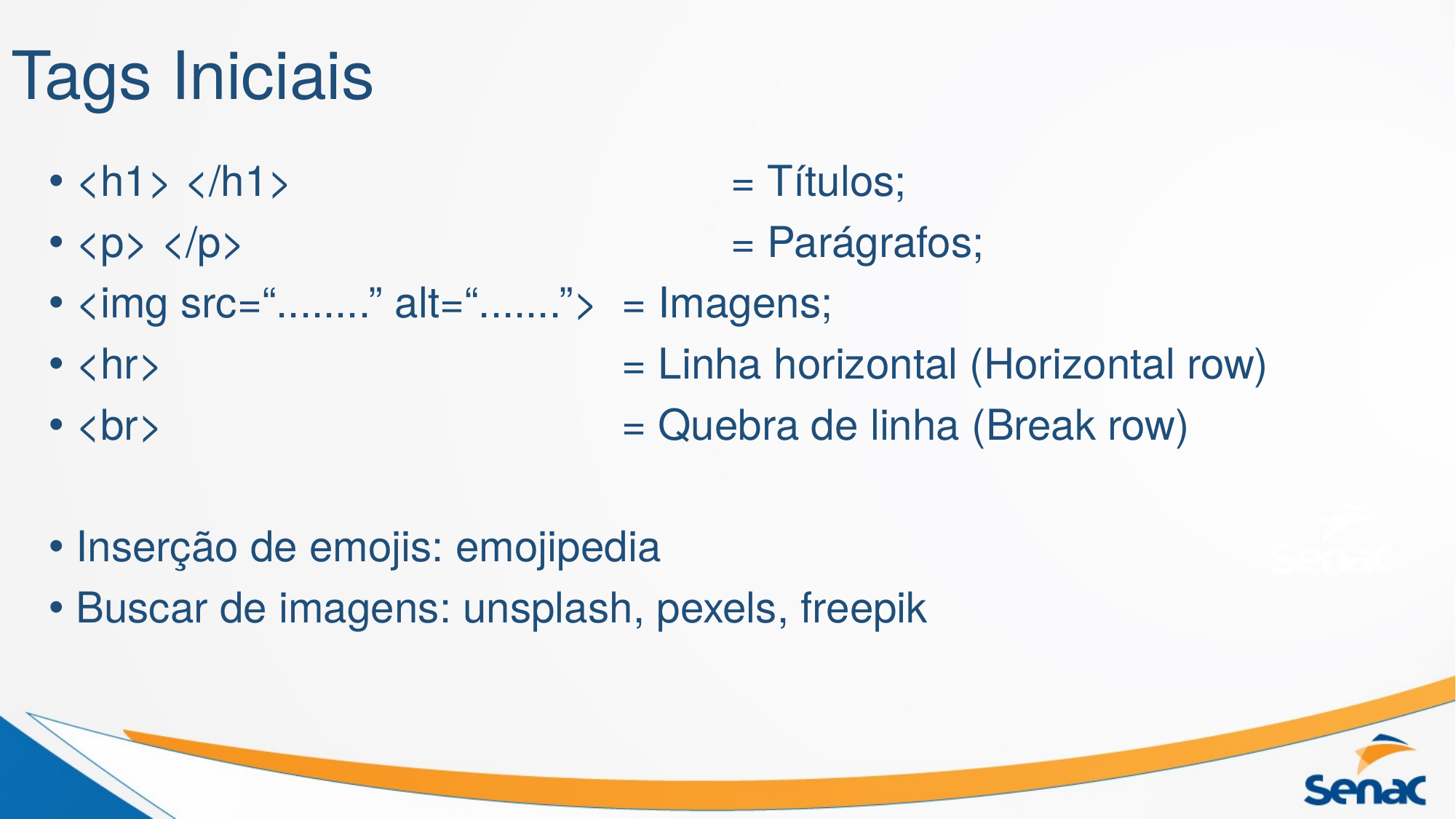

# Tags Iniciais
<h1> </h1> 				= Títulos;
<p> </p> 					= Parágrafos;
<img src=“........” alt=“.......”>	= Imagens;
<hr>					= Linha horizontal (Horizontal row)
<br>					= Quebra de linha (Break row)

Inserção de emojis: emojipedia
Buscar de imagens: unsplash, pexels, freepik